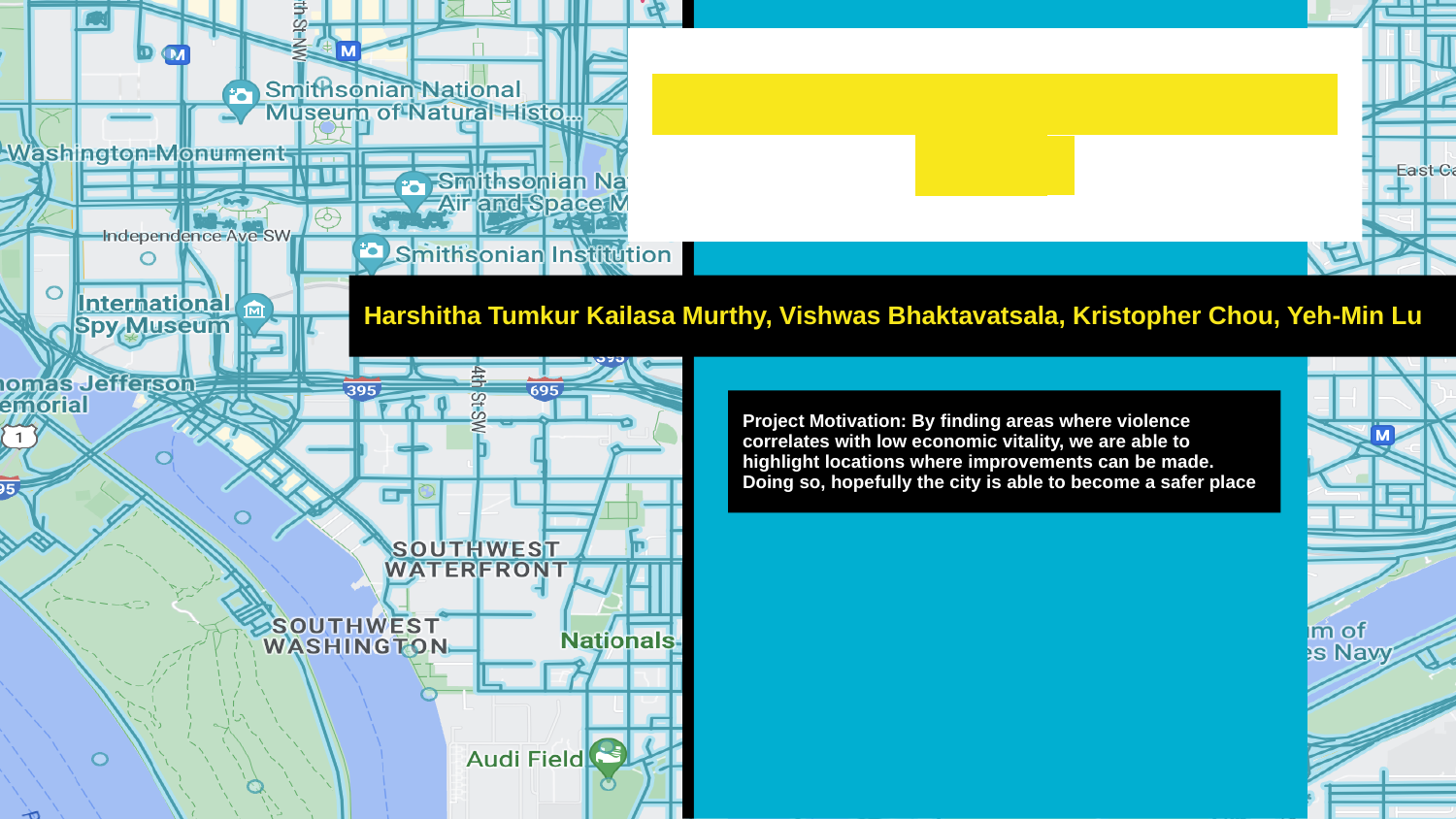

# Gun Violence and Economic Vitality
Harshitha Tumkur Kailasa Murthy, Vishwas Bhaktavatsala, Kristopher Chou, Yeh-Min Lu
Project Motivation: By finding areas where violence correlates with low economic vitality, we are able to highlight locations where improvements can be made. Doing so, hopefully the city is able to become a safer place